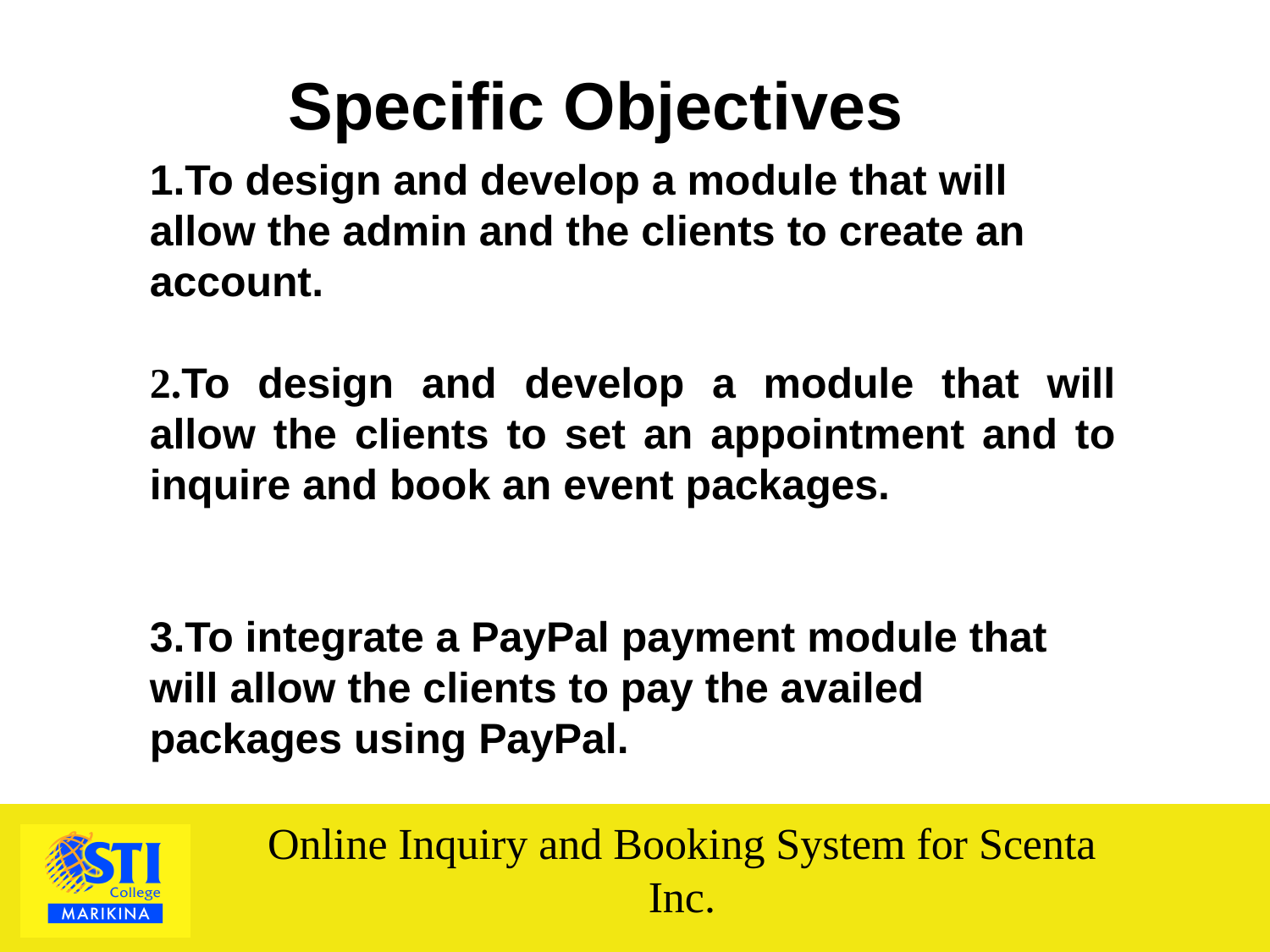

Specific Objectives
1.To design and develop a module that will allow the admin and the clients to create an account.

2.To design and develop a module that will allow the clients to set an appointment and to inquire and book an event packages.

3.To integrate a PayPal payment module that will allow the clients to pay the availed packages using PayPal.

Online Inquiry and Booking System for Scenta Inc.